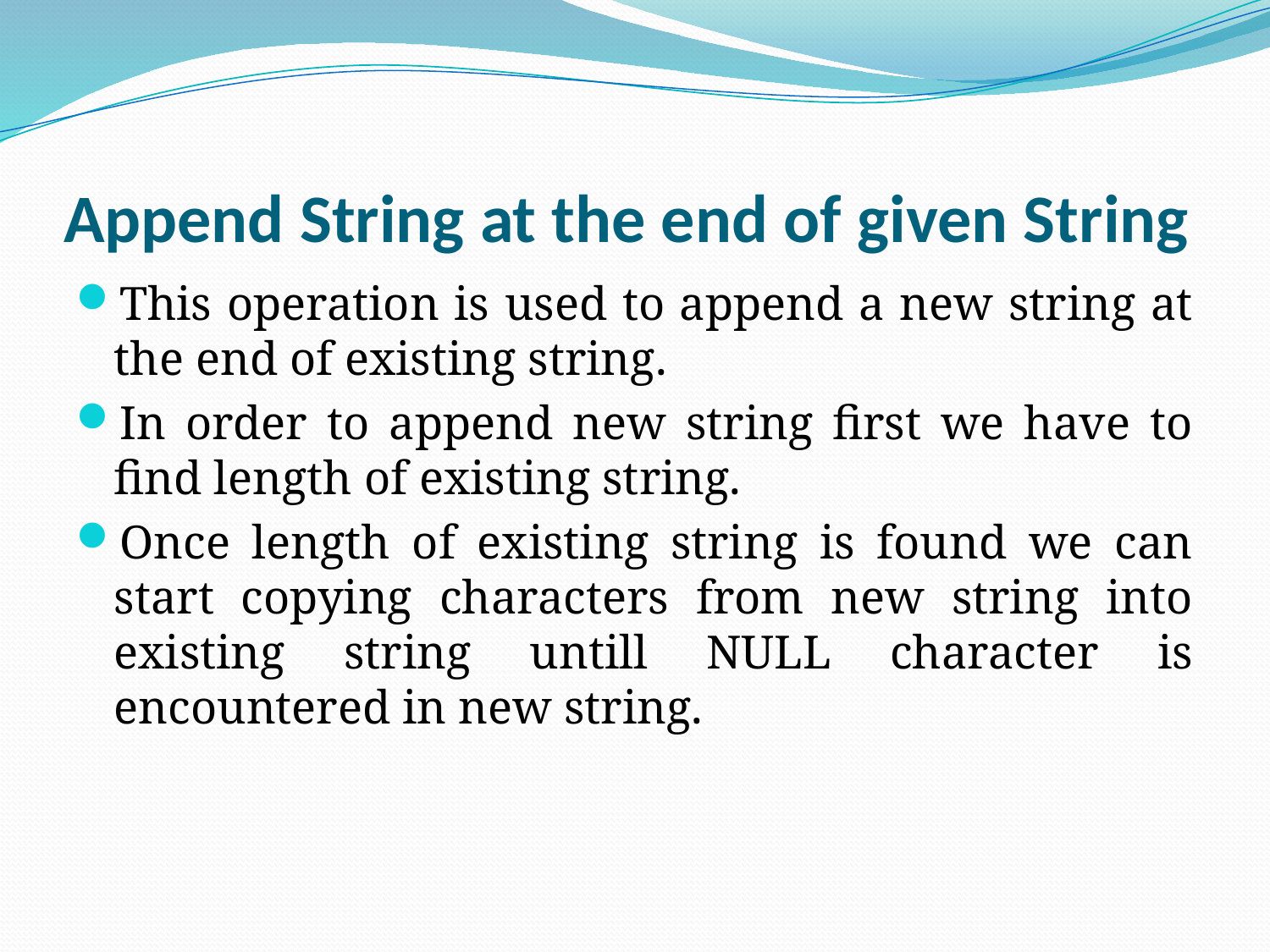

# Append String at the end of given String
This operation is used to append a new string at the end of existing string.
In order to append new string first we have to find length of existing string.
Once length of existing string is found we can start copying characters from new string into existing string untill NULL character is encountered in new string.